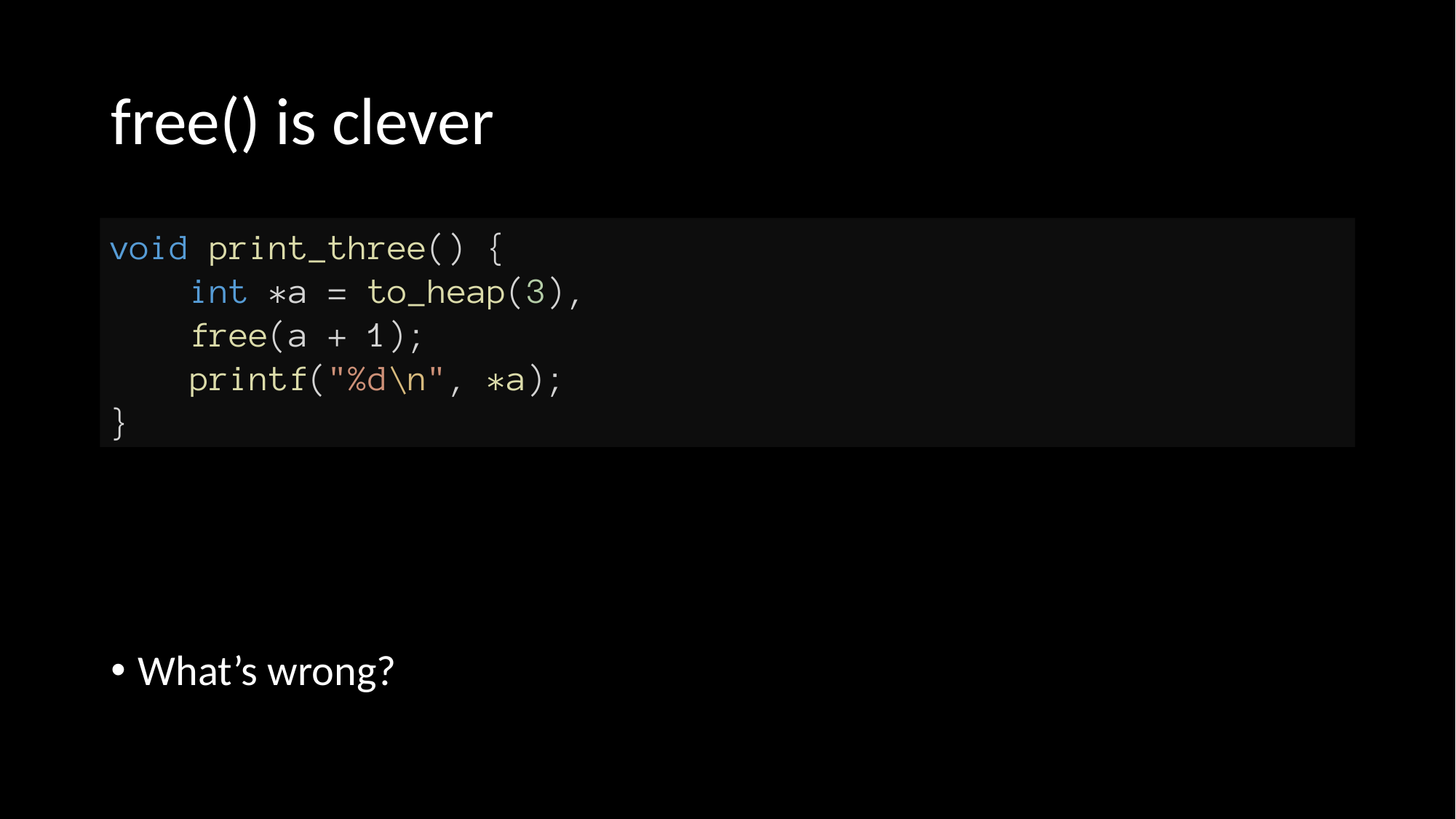

# free() is clever
void print_three() {
    int *a = to_heap(3),
    free(a + 1);
    printf("%d\n", *a);
}
What’s wrong?